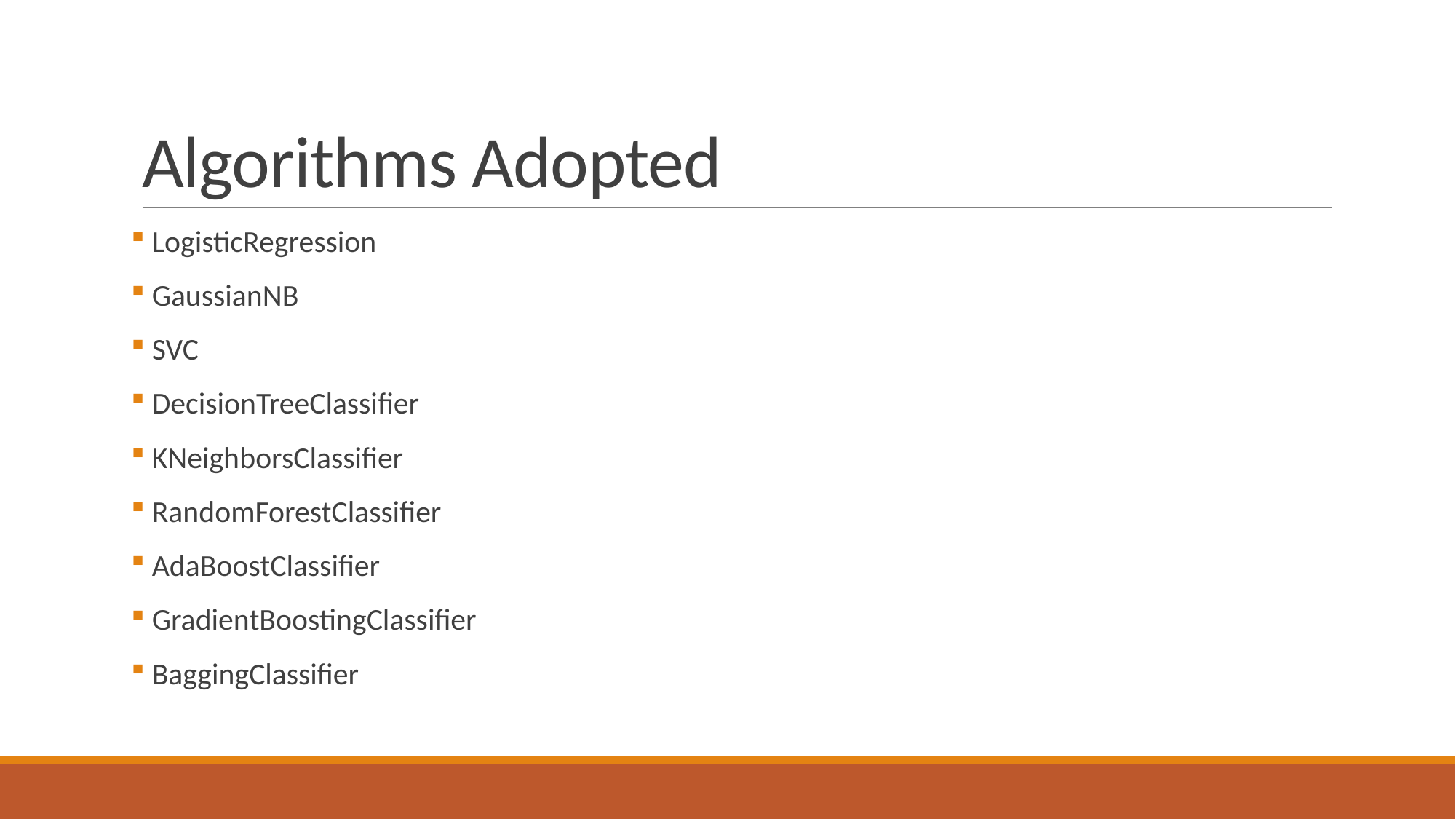

# Algorithms Adopted
 LogisticRegression
 GaussianNB
 SVC
 DecisionTreeClassifier
 KNeighborsClassifier
 RandomForestClassifier
 AdaBoostClassifier
 GradientBoostingClassifier
 BaggingClassifier